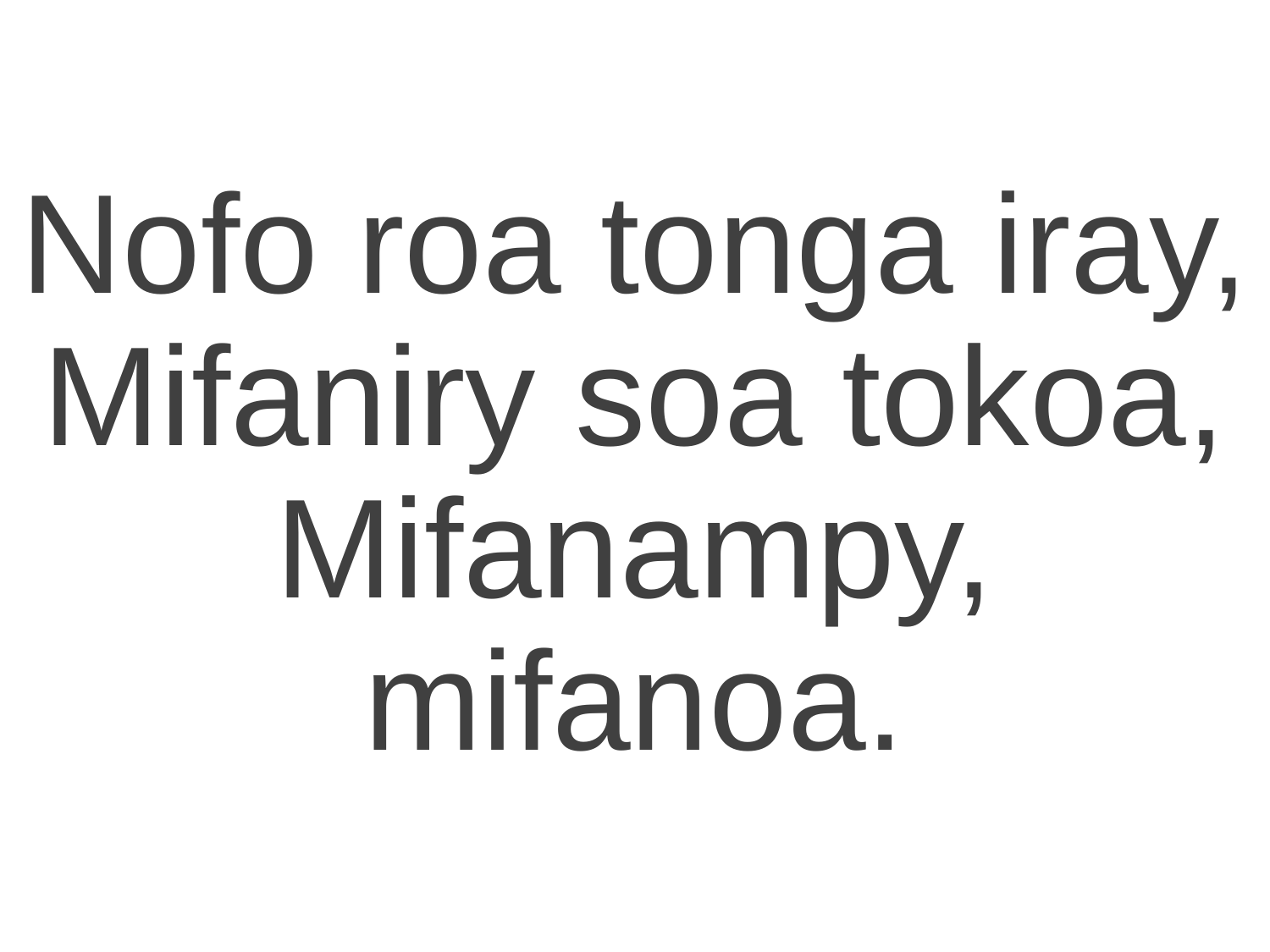

Nofo roa tonga iray,
Mifaniry soa tokoa,
Mifanampy, mifanoa.